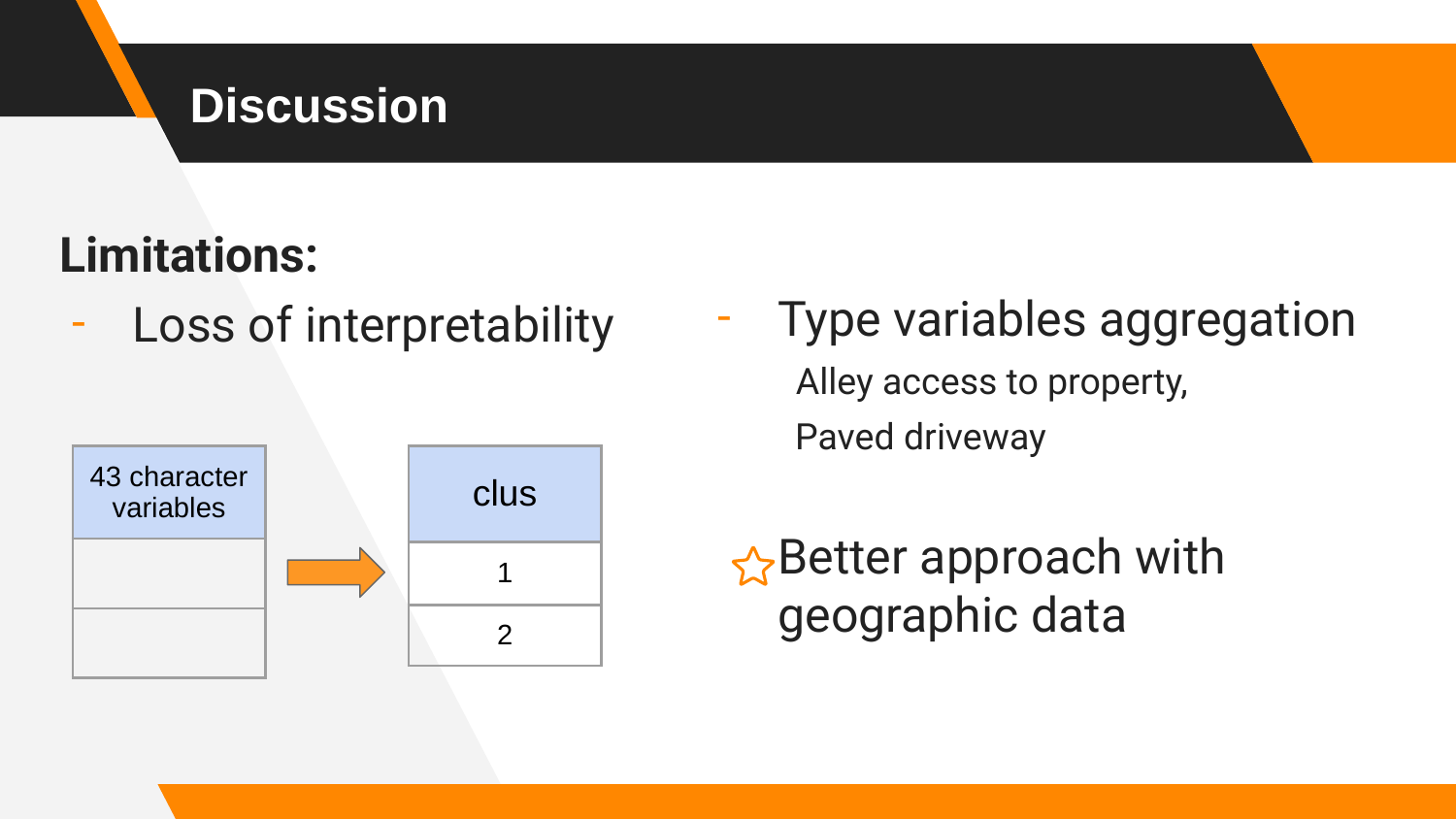

# Discussion
Limitations:
Loss of interpretability

Type variables aggregation
  Alley access to property,
          Paved driveway

Better approach with geographic data

| 43 character variables |
| --- |
|  |
|  |
| clus |
| --- |
| 1 |
| 2 |